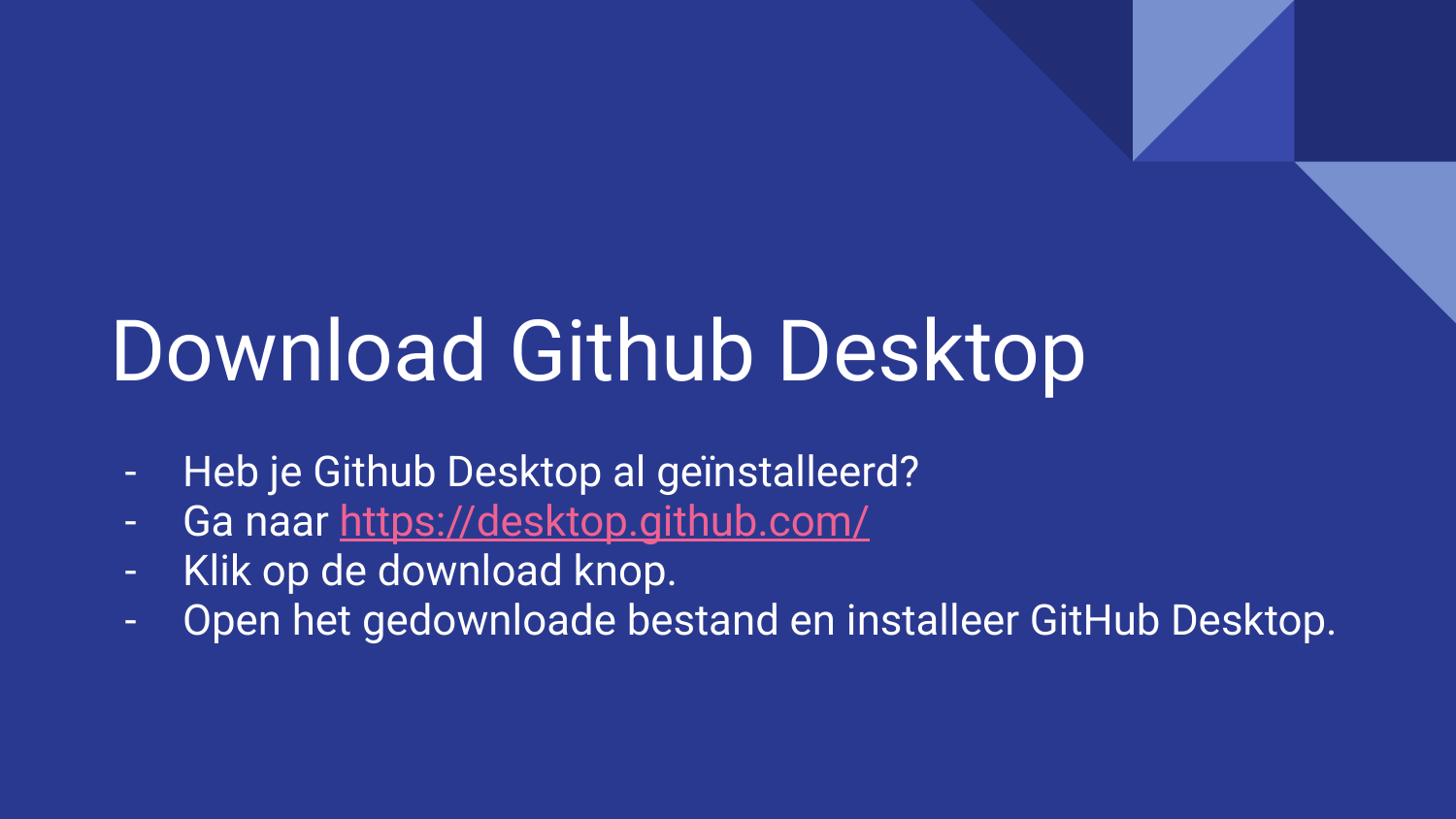

# Download Github Desktop
Heb je Github Desktop al geïnstalleerd?
Ga naar https://desktop.github.com/
Klik op de download knop.
Open het gedownloade bestand en installeer GitHub Desktop.